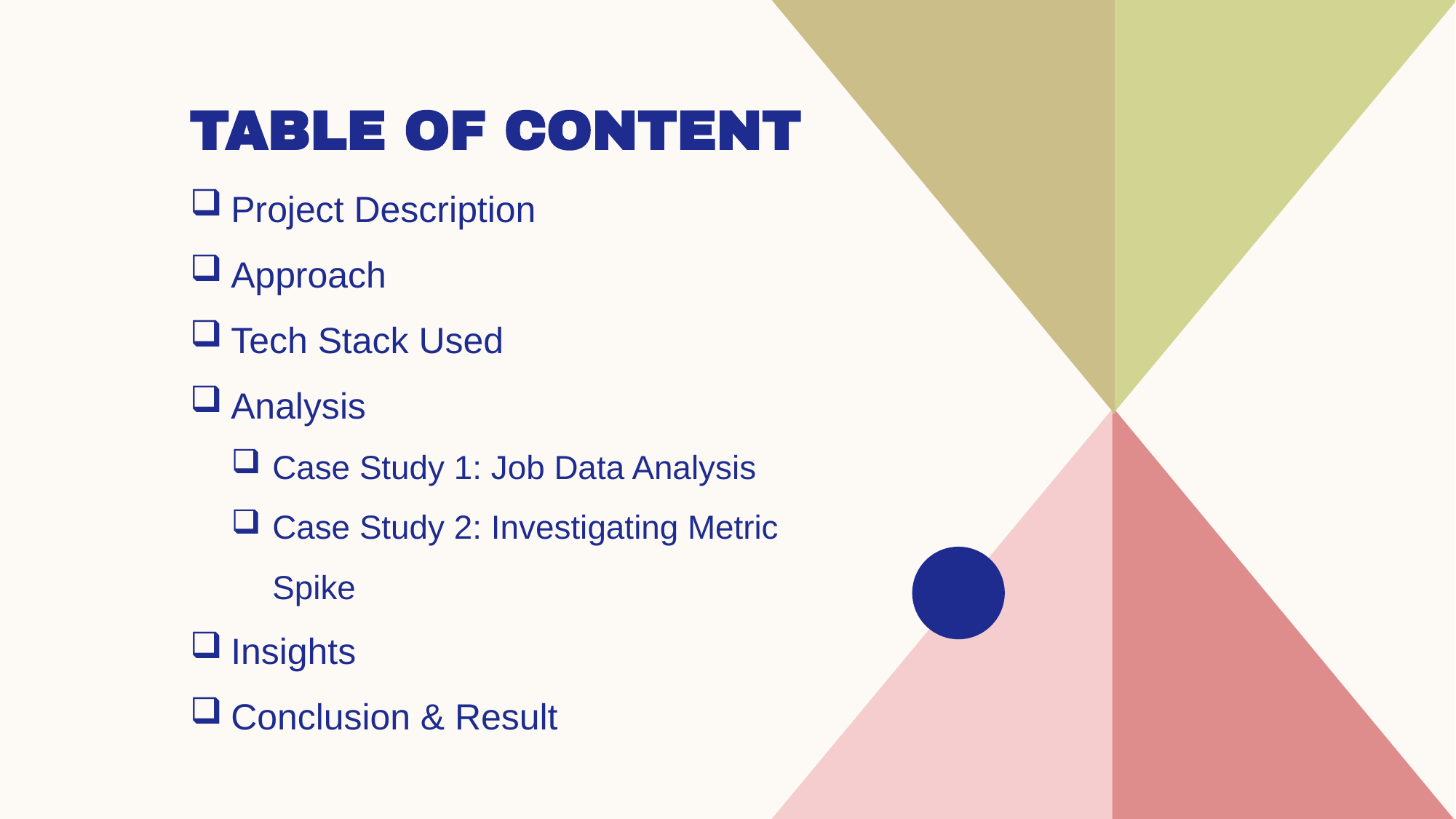

# TABLE OF CONTENT
Project Description
Approach
Tech Stack Used
Analysis
Case Study 1: Job Data Analysis
Case Study 2: Investigating Metric Spike
Insights
Conclusion & Result